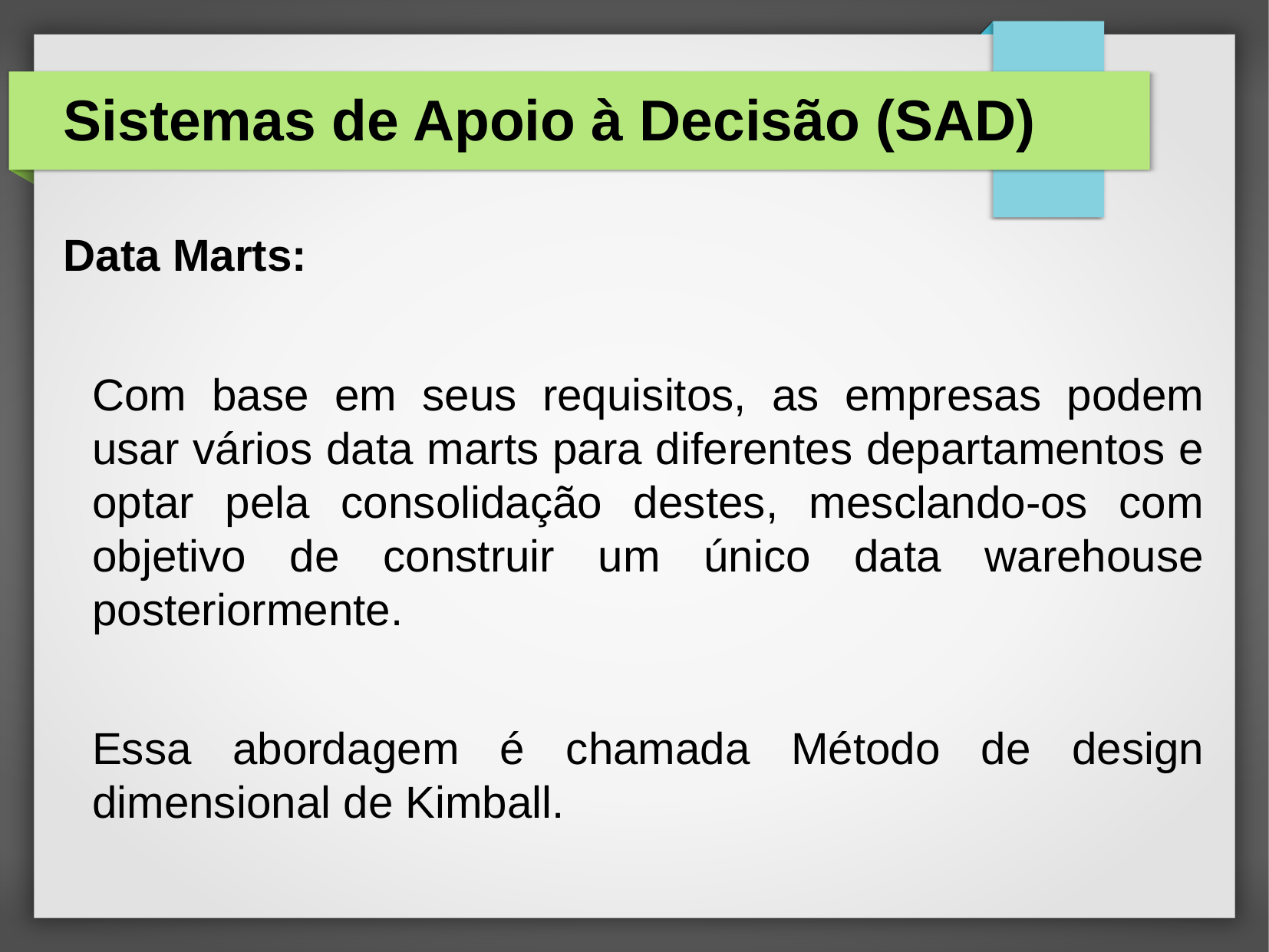

# Sistemas de Apoio à Decisão (SAD)
Data Marts:

	Com base em seus requisitos, as empresas podem usar vários data marts para diferentes departamentos e optar pela consolidação destes, mesclando-os com objetivo de construir um único data warehouse posteriormente.

	Essa abordagem é chamada Método de design dimensional de Kimball.